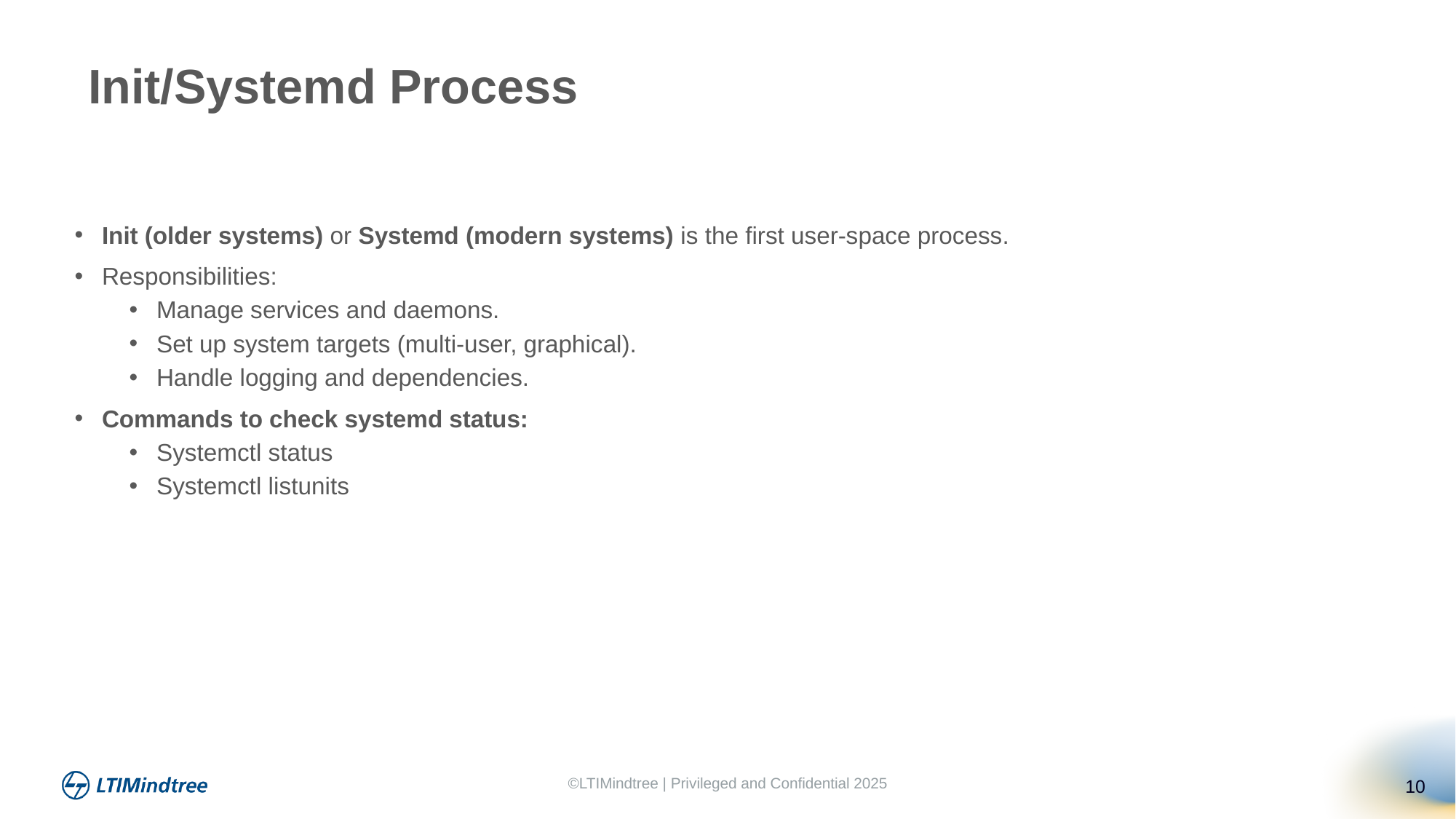

Init/Systemd Process

Init (older systems) or Systemd (modern systems) is the first user-space process.
Responsibilities:
Manage services and daemons.
Set up system targets (multi-user, graphical).
Handle logging and dependencies.
Commands to check systemd status:
Systemctl status
Systemctl listunits